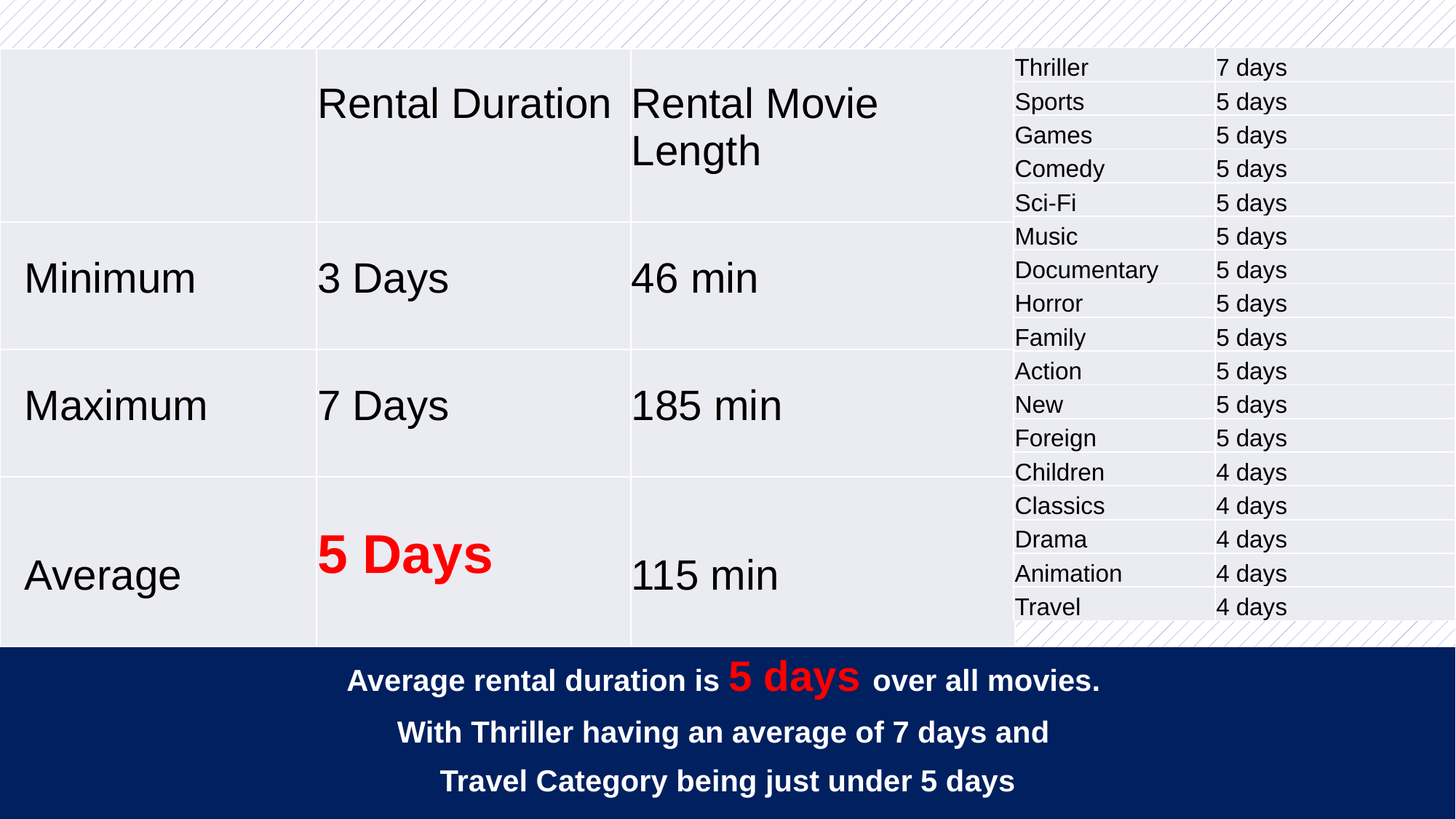

| Thriller | 7 days |
| --- | --- |
| Sports | 5 days |
| Games | 5 days |
| Comedy | 5 days |
| Sci-Fi | 5 days |
| Music | 5 days |
| Documentary | 5 days |
| Horror | 5 days |
| Family | 5 days |
| Action | 5 days |
| New | 5 days |
| Foreign | 5 days |
| Children | 4 days |
| Classics | 4 days |
| Drama | 4 days |
| Animation | 4 days |
| Travel | 4 days |
|  | Rental Duration | Rental Movie Length |
| --- | --- | --- |
| Minimum | 3 Days | 46 min |
| Maximum | 7 Days | 185 min |
| Average | 5 Days | 115 min |
Average rental duration is 5 days over all movies.
With Thriller having an average of 7 days and
Travel Category being just under 5 days